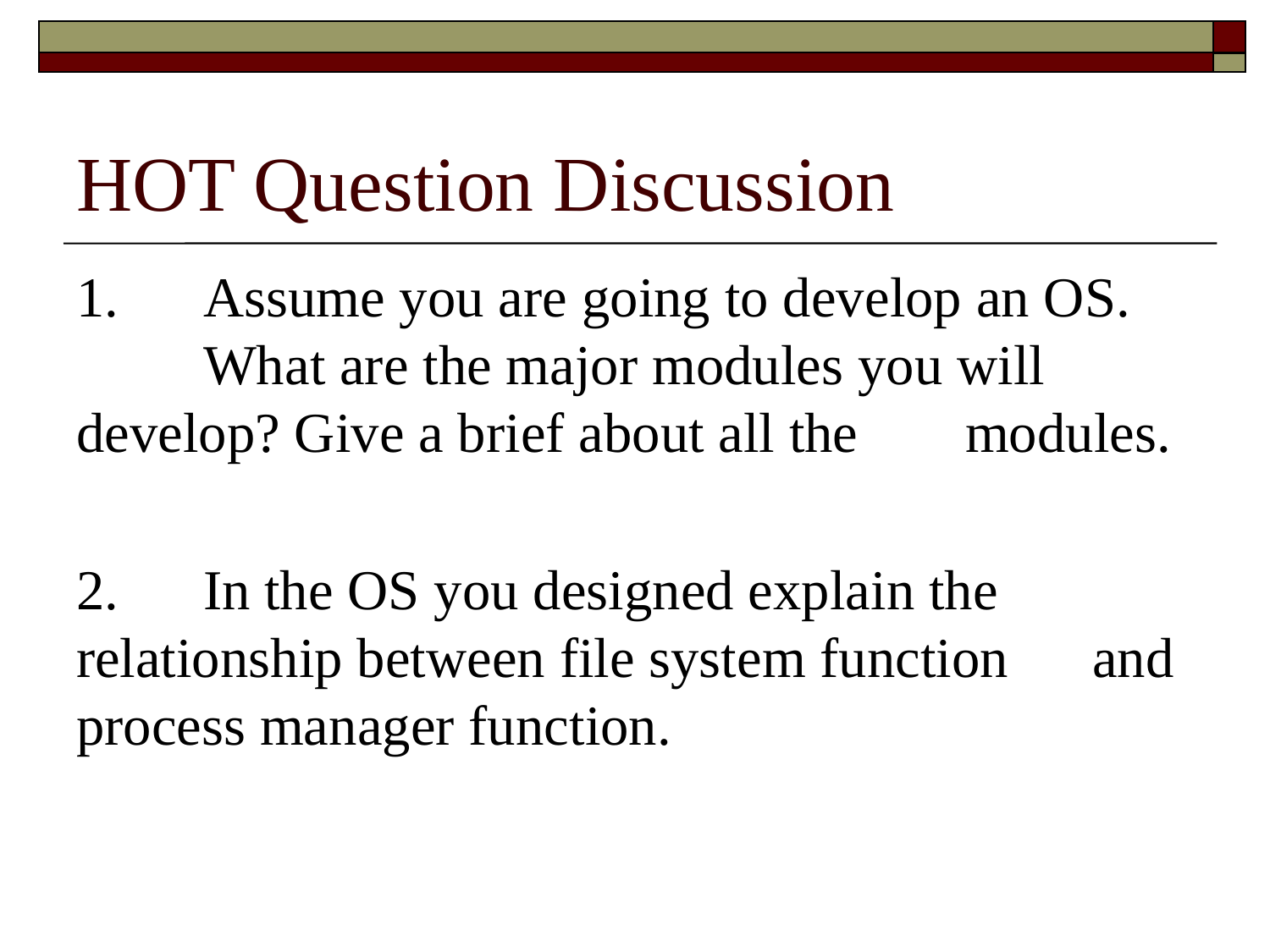

# HOT Question Discussion
1.	Assume you are going to develop an OS. 	What are the major modules you will 	develop? Give a brief about all the 	modules.

2.	In the OS you designed explain the 	relationship between file system function 	and process manager function.